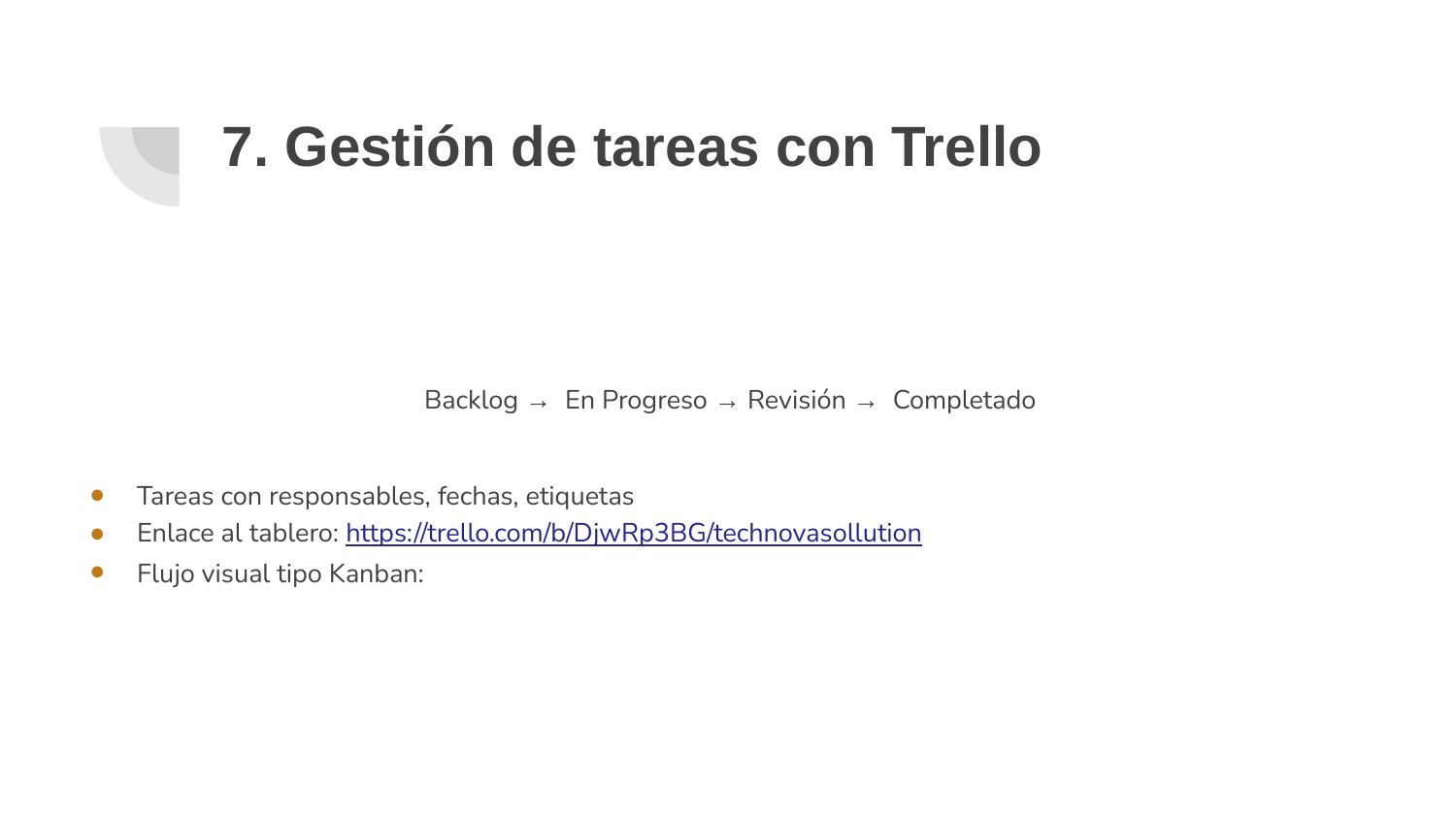

# 7. Gestión de tareas con Trello

                                                     Backlog →  En Progreso → Revisión →  Completado
Tareas con responsables, fechas, etiquetas
Enlace al tablero: https://trello.com/b/DjwRp3BG/technovasollution
Flujo visual tipo Kanban: